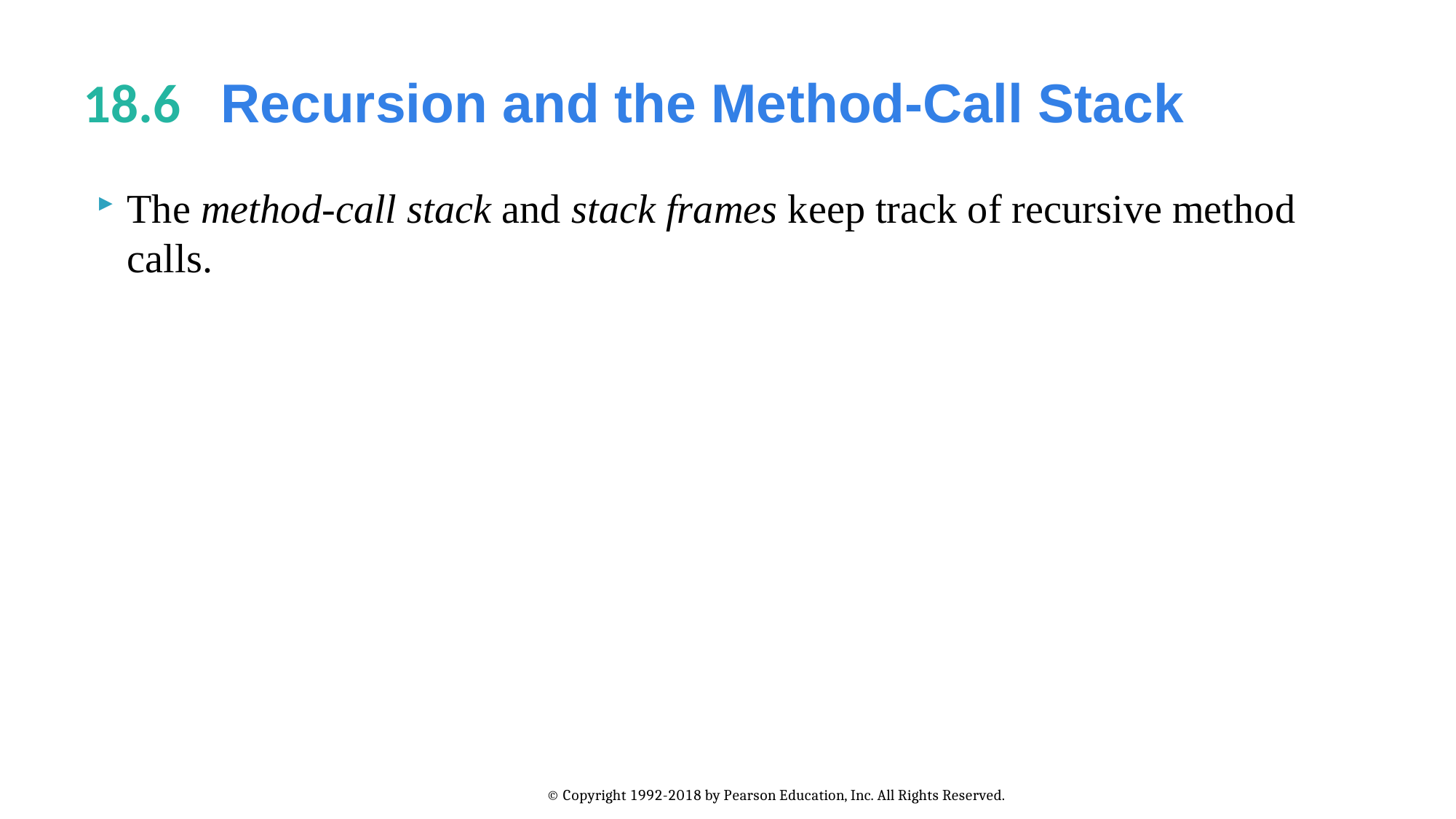

# 18.6   Recursion and the Method-Call Stack
The method-call stack and stack frames keep track of recursive method calls.
© Copyright 1992-2018 by Pearson Education, Inc. All Rights Reserved.